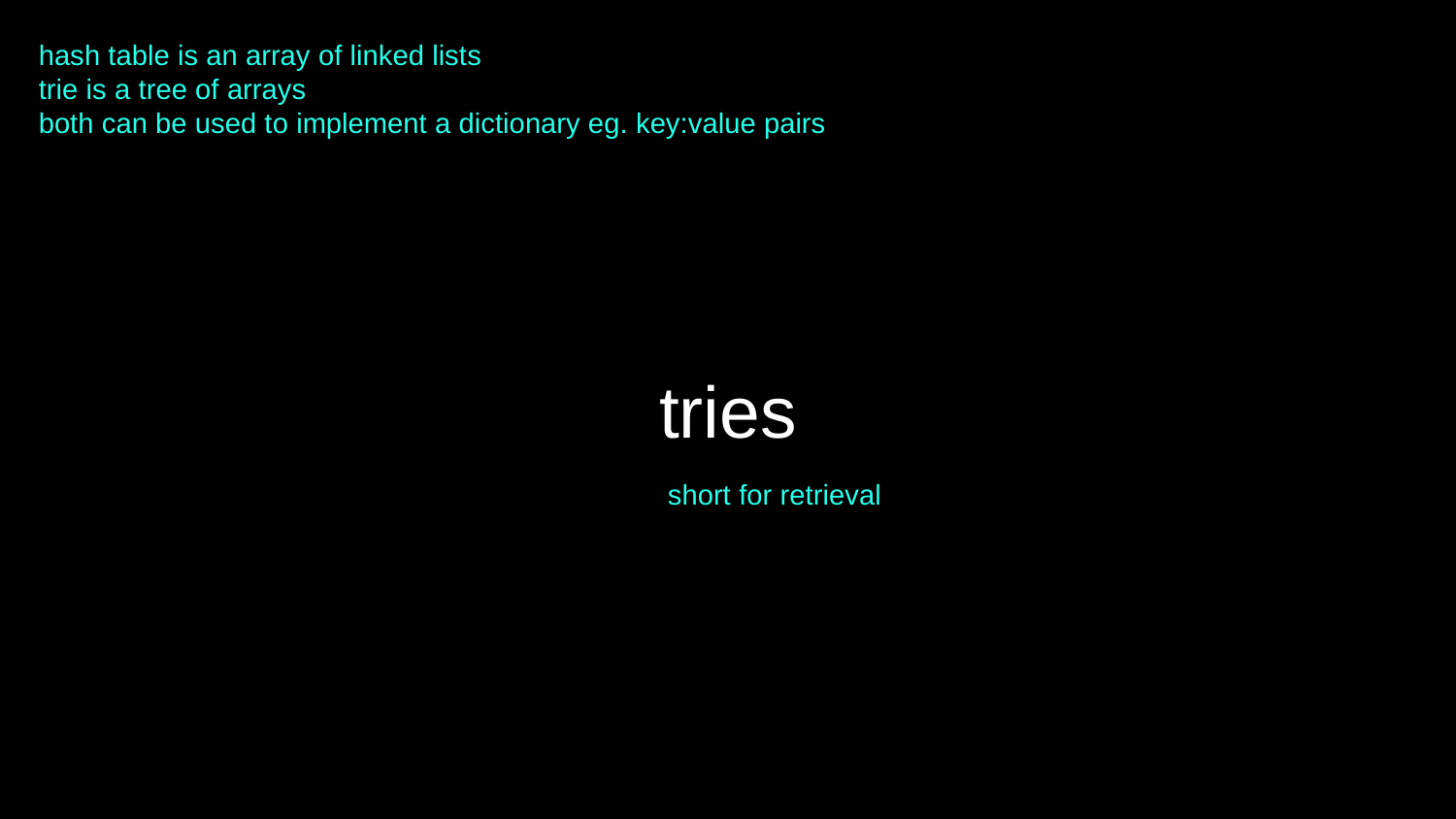

hash table is an array of linked lists
trie is a tree of arrays
both can be used to implement a dictionary eg. key:value pairs
# tries
short for retrieval